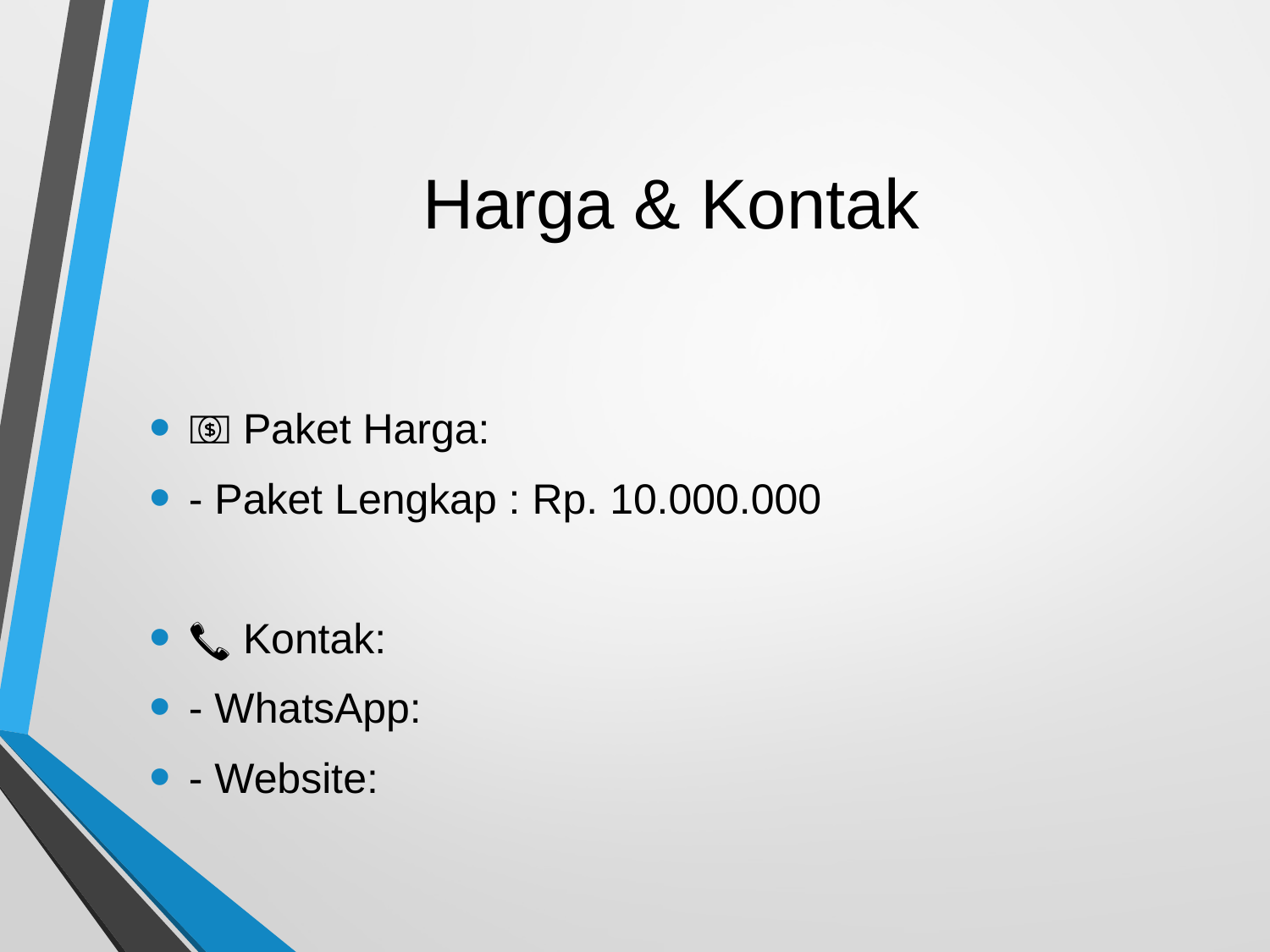

# Harga & Kontak
💵 Paket Harga:
- Paket Lengkap : Rp. 10.000.000

📞 Kontak:
- WhatsApp:
- Website: